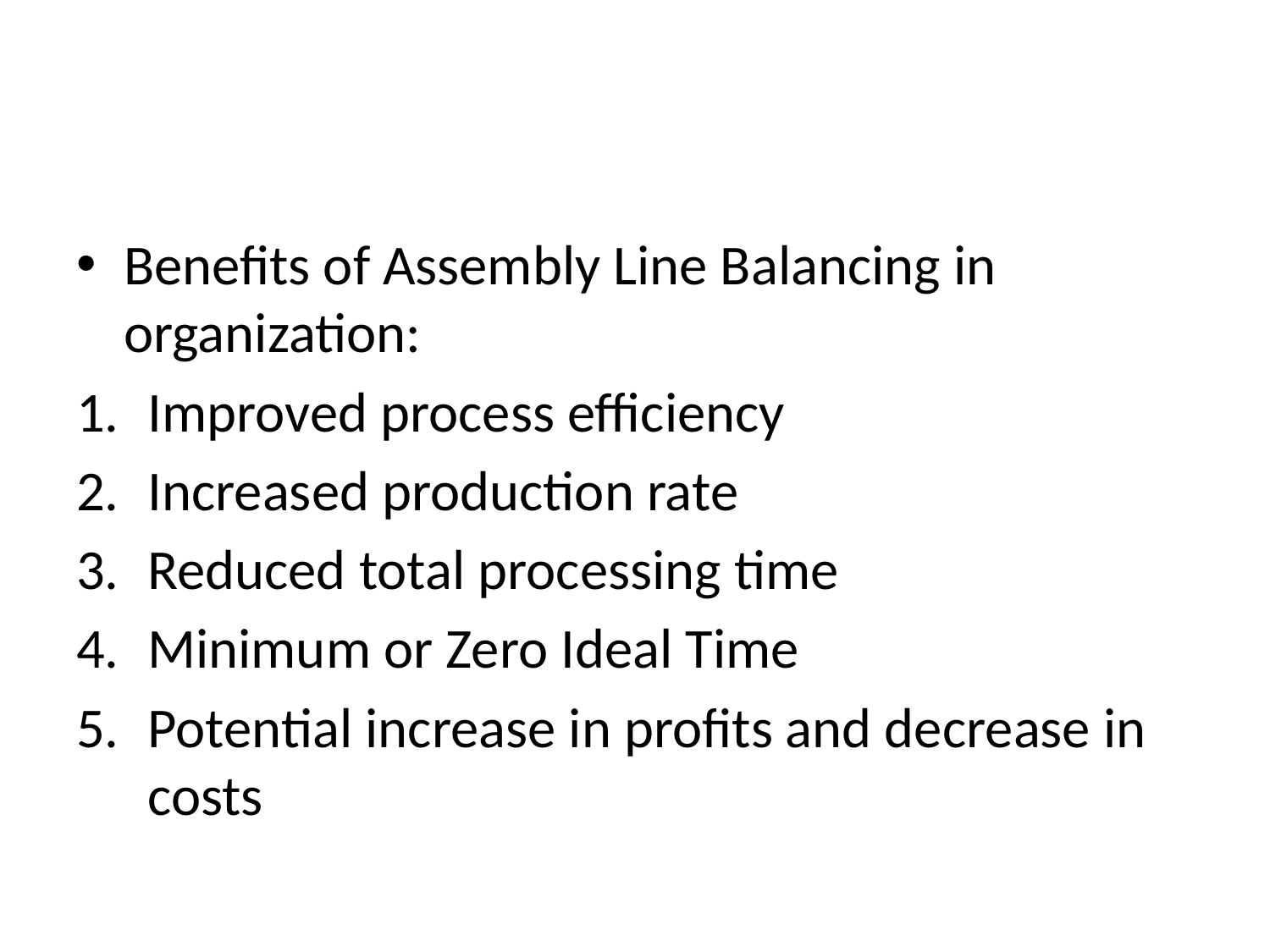

#
Benefits of Assembly Line Balancing in organization:
Improved process efficiency
Increased production rate
Reduced total processing time
Minimum or Zero Ideal Time
Potential increase in profits and decrease in costs